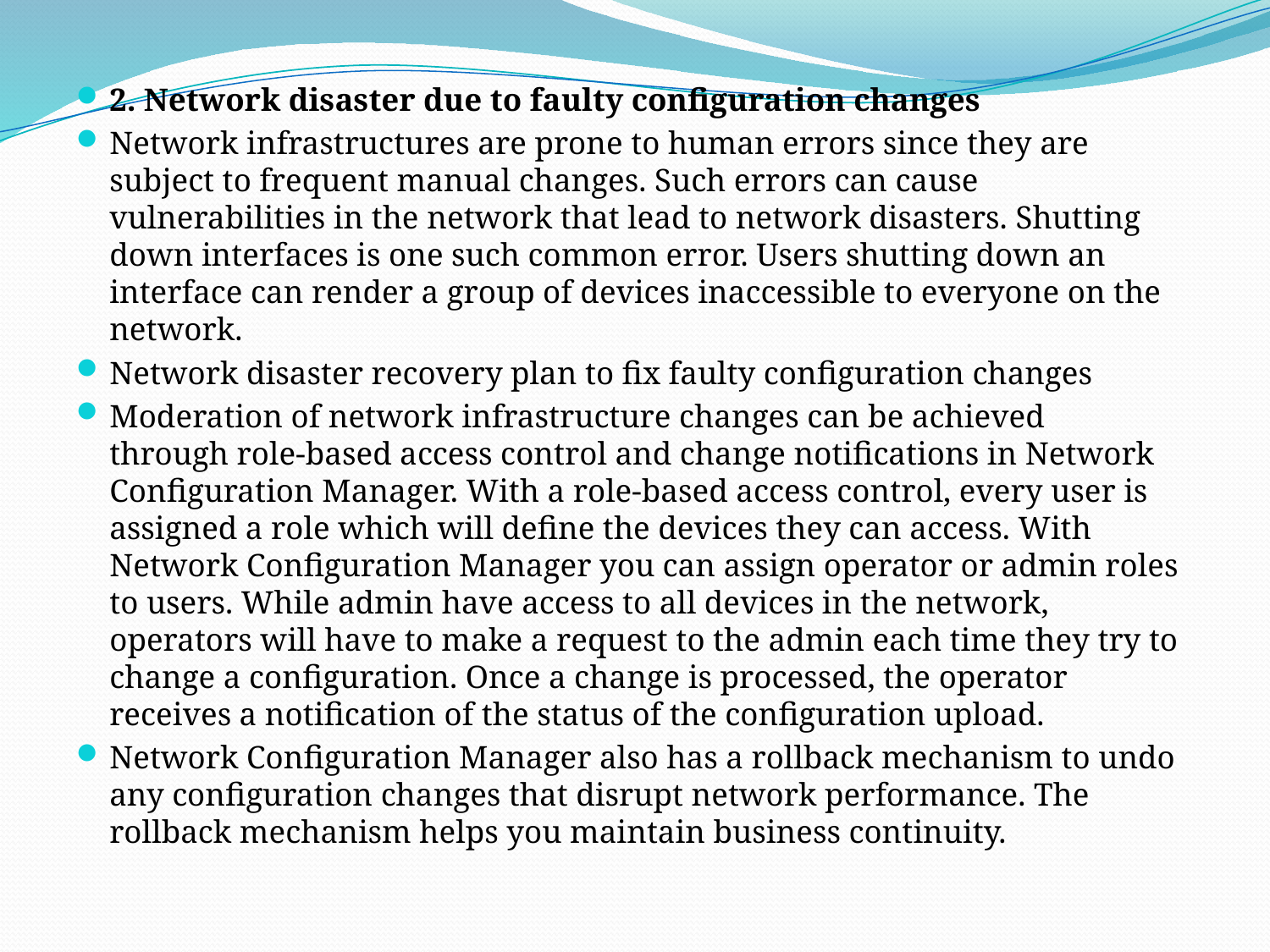

2. Network disaster due to faulty configuration changes
Network infrastructures are prone to human errors since they are subject to frequent manual changes. Such errors can cause vulnerabilities in the network that lead to network disasters. Shutting down interfaces is one such common error. Users shutting down an interface can render a group of devices inaccessible to everyone on the network.
Network disaster recovery plan to fix faulty configuration changes
Moderation of network infrastructure changes can be achieved through role-based access control and change notifications in Network Configuration Manager. With a role-based access control, every user is assigned a role which will define the devices they can access. With Network Configuration Manager you can assign operator or admin roles to users. While admin have access to all devices in the network, operators will have to make a request to the admin each time they try to change a configuration. Once a change is processed, the operator receives a notification of the status of the configuration upload.
Network Configuration Manager also has a rollback mechanism to undo any configuration changes that disrupt network performance. The rollback mechanism helps you maintain business continuity.